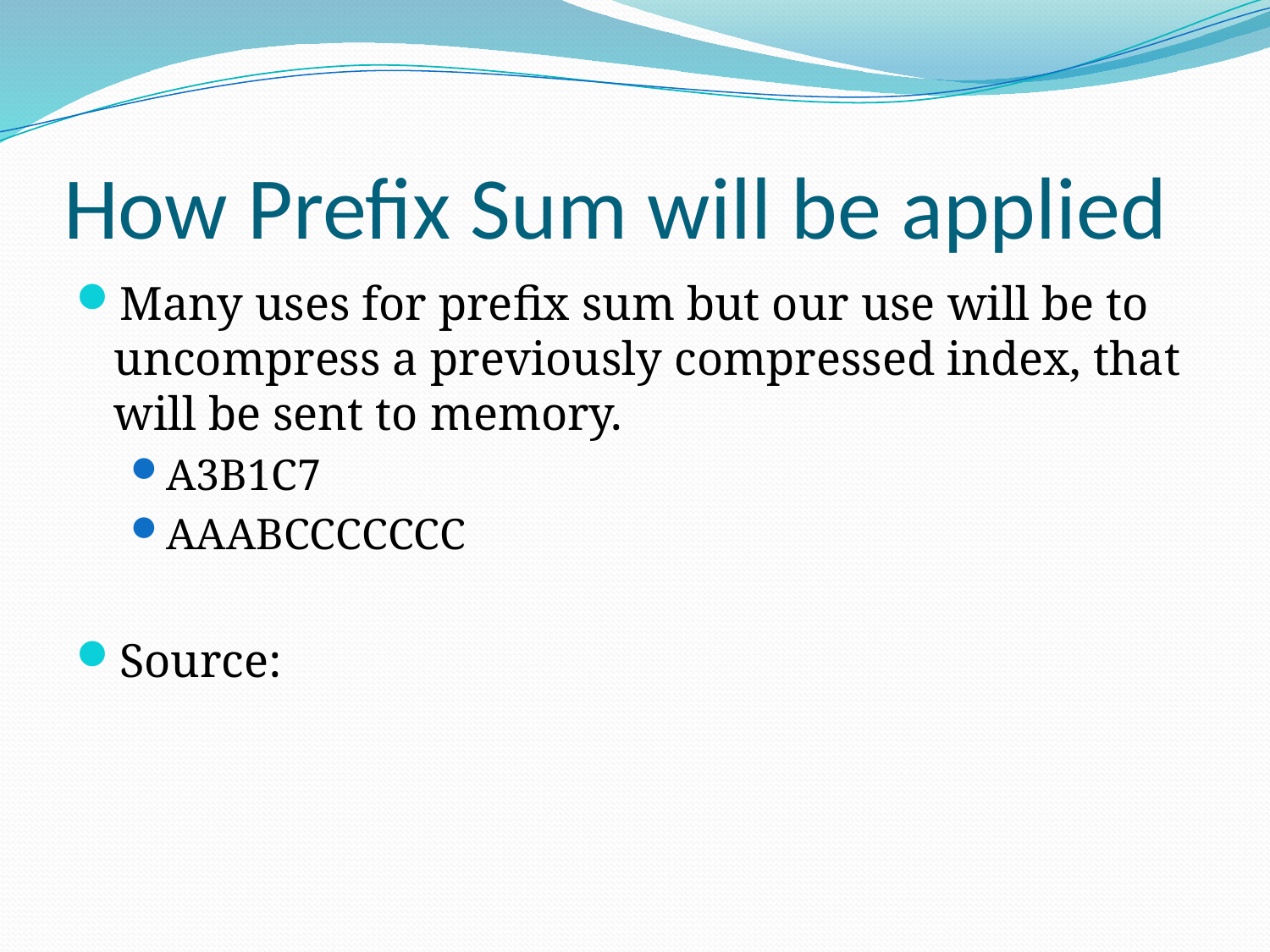

# How Prefix Sum will be applied
Many uses for prefix sum but our use will be to uncompress a previously compressed index, that will be sent to memory.
A3B1C7
AAABCCCCCCC

Source: